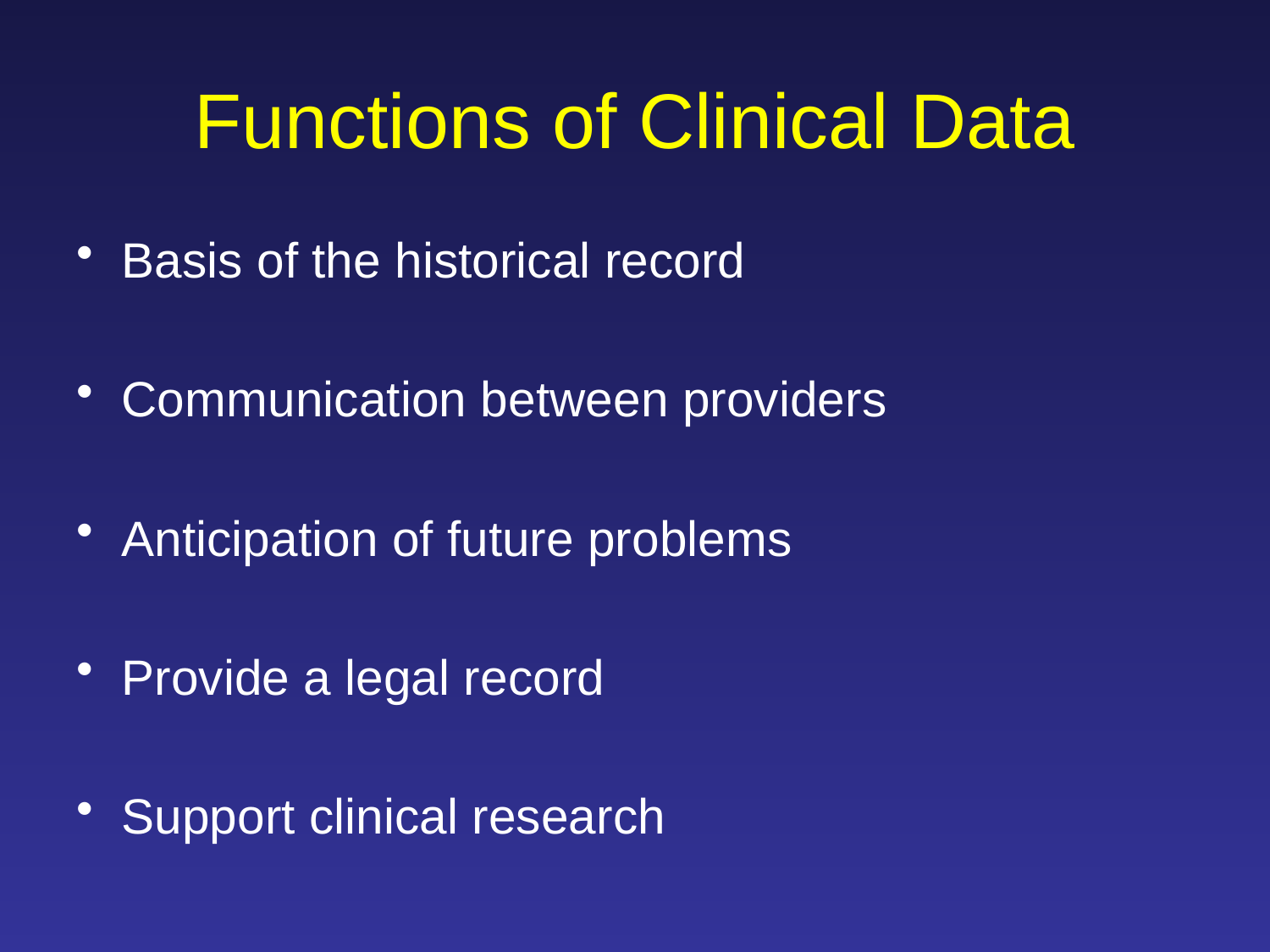

# Functions of Clinical Data
Basis of the historical record

Communication between providers

Anticipation of future problems

Provide a legal record

Support clinical research